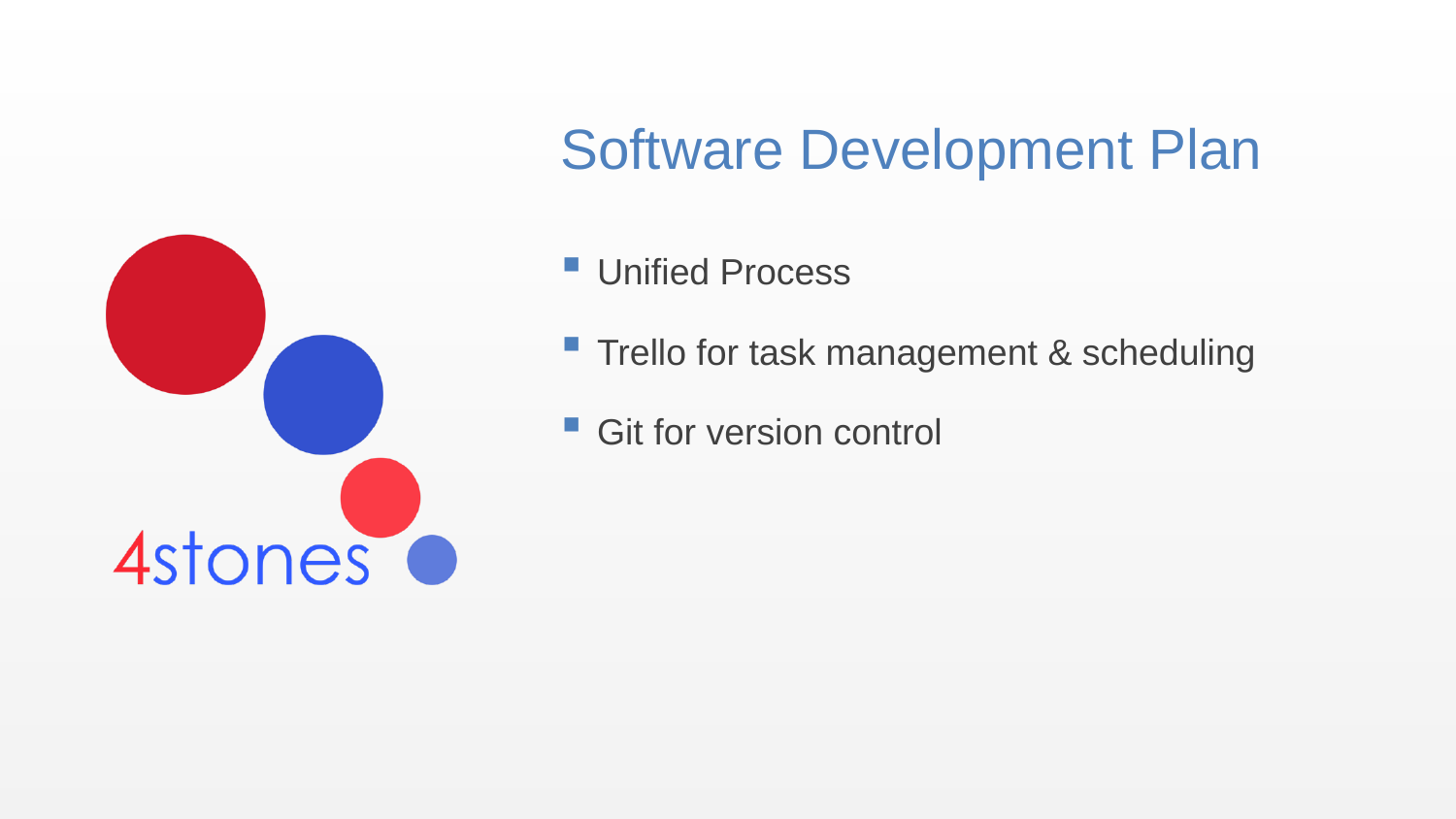

# Software Development Plan
Unified Process
Trello for task management & scheduling
Git for version control